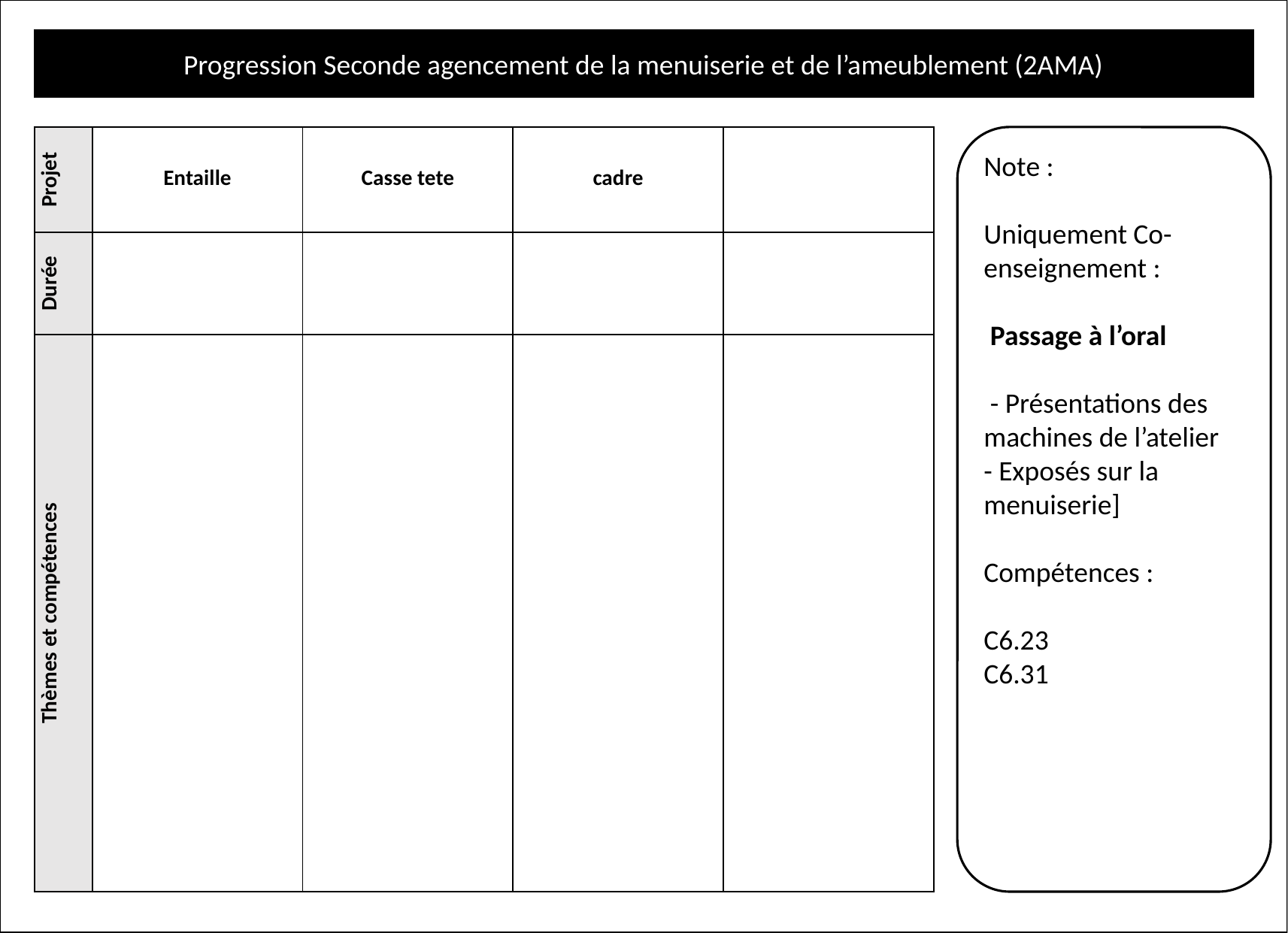

Progression Seconde agencement de la menuiserie et de l’ameublement (2AMA)
| Projet | Entaille | Casse tete | cadre |  |
| --- | --- | --- | --- | --- |
| Durée |  |  |  |  |
| Thèmes et compétences |  |  |  |  |
Note :

Uniquement Co-enseignement :

 Passage à l’oral

 - Présentations des machines de l’atelier
- Exposés sur la menuiserie]

Compétences :

C6.23
C6.31

|  |
| --- |